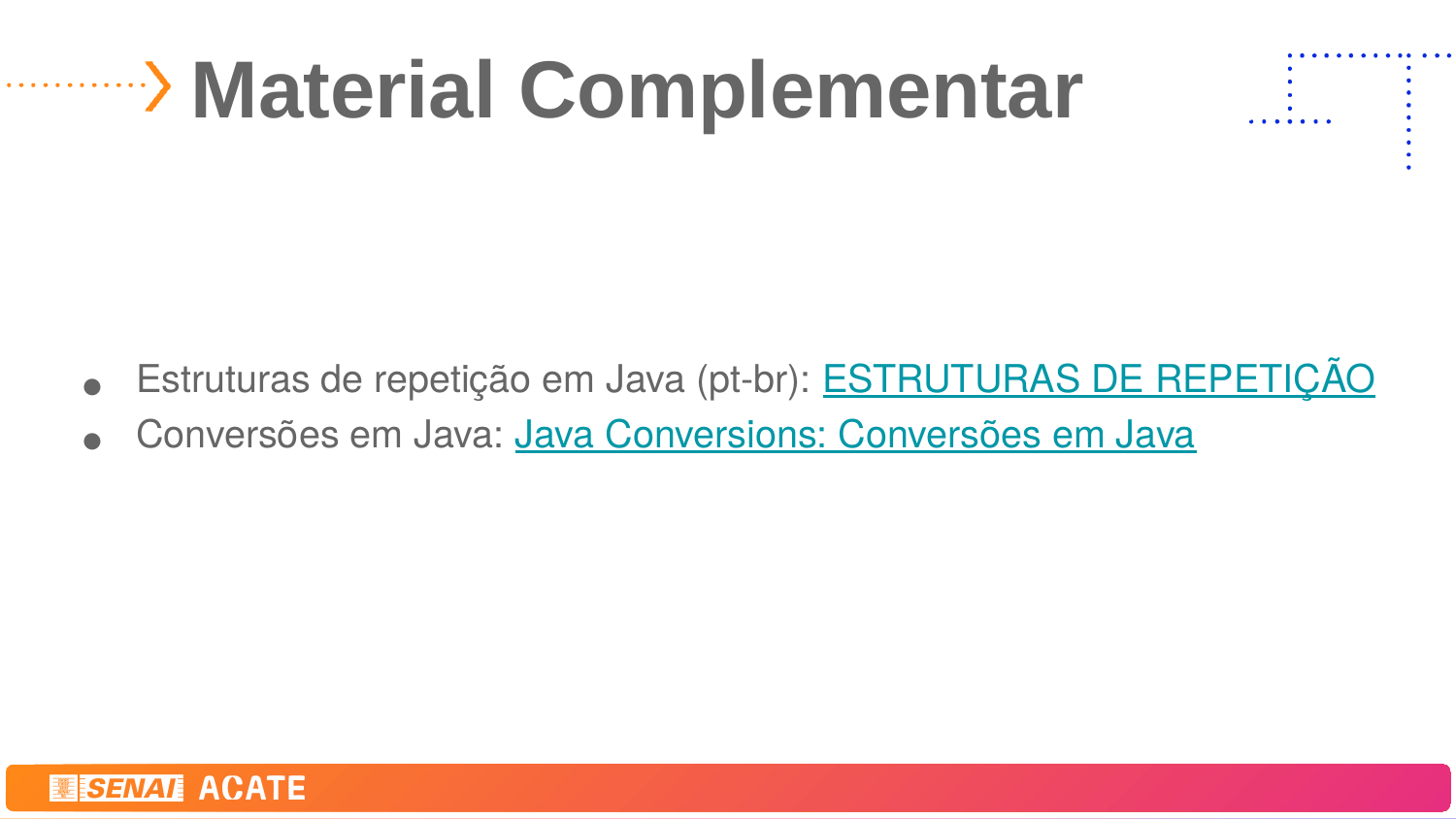

# Material Complementar
Estruturas de repetição em Java (pt-br): ESTRUTURAS DE REPETIÇÃO
Conversões em Java: Java Conversions: Conversões em Java